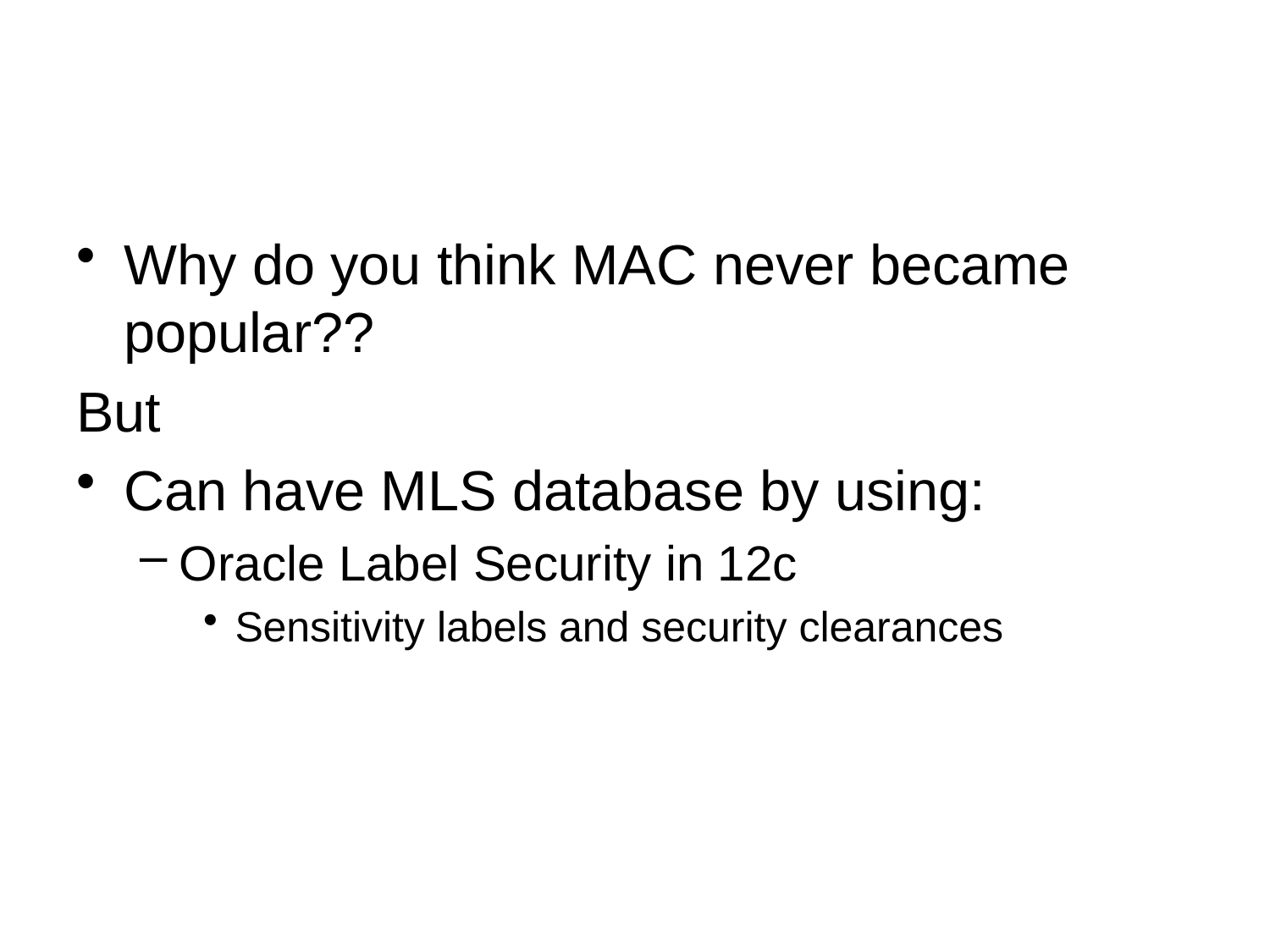

#
Why do you think MAC never became popular??
But
Can have MLS database by using:
Oracle Label Security in 12c
Sensitivity labels and security clearances